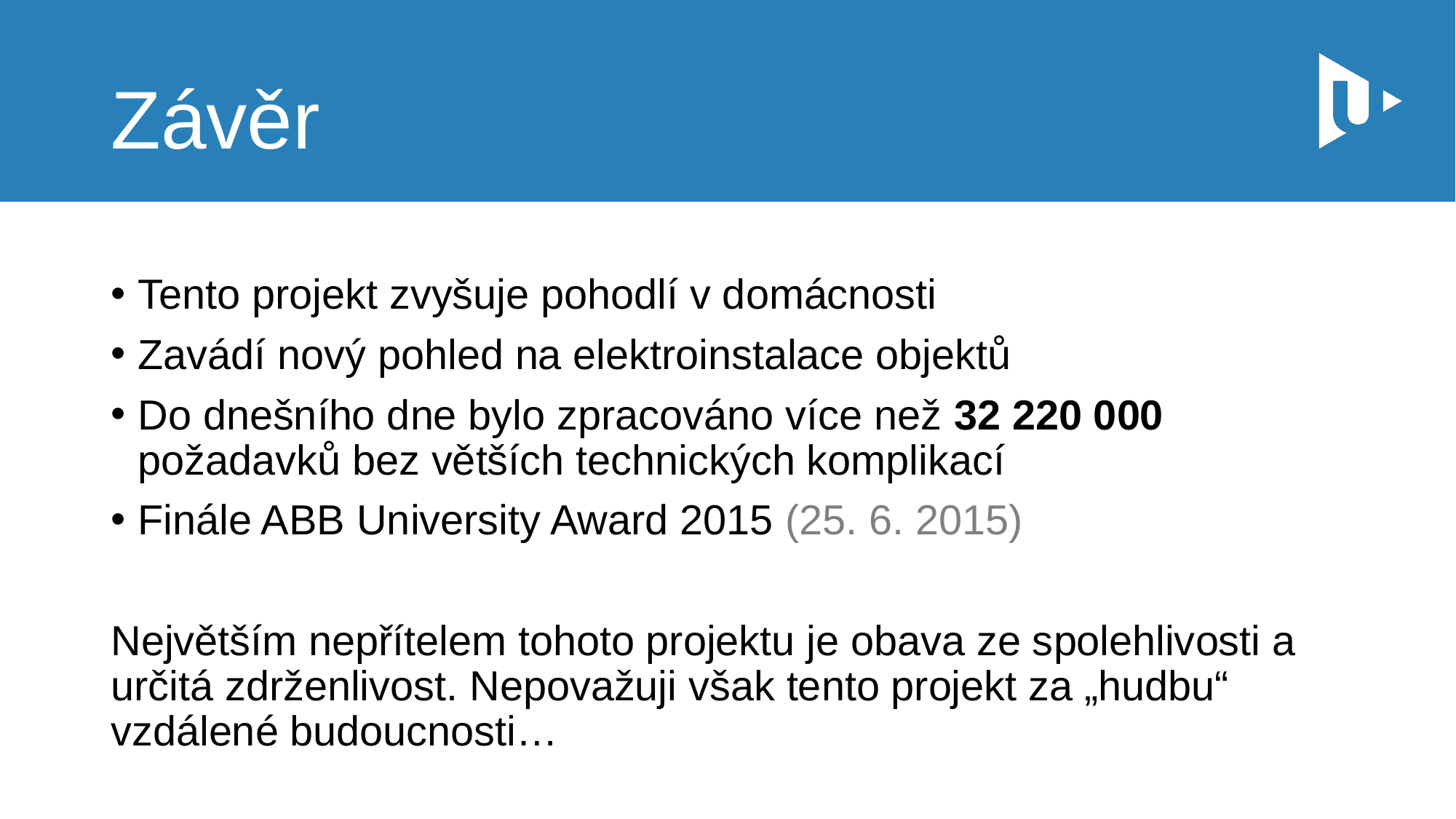

# Závěr

Tento projekt zvyšuje pohodlí v domácnosti
Zavádí nový pohled na elektroinstalace objektů
Do dnešního dne bylo zpracováno více než 32 220 000 požadavků bez větších technických komplikací
Finále ABB University Award 2015 (25. 6. 2015)

Největším nepřítelem tohoto projektu je obava ze spolehlivosti a určitá zdrženlivost. Nepovažuji však tento projekt za „hudbu“ vzdálené budoucnosti…